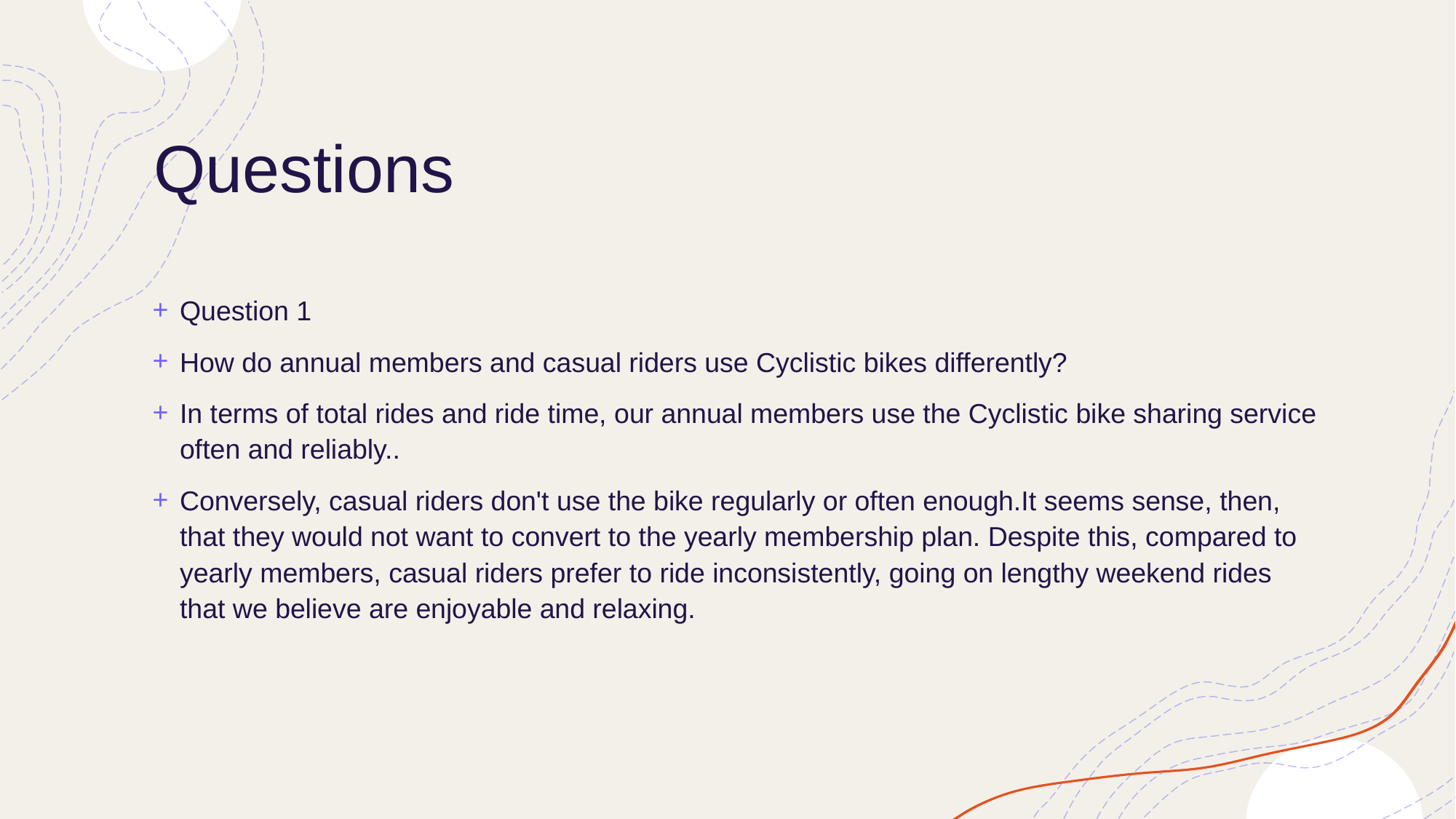

# Questions
Question 1
How do annual members and casual riders use Cyclistic bikes differently?
In terms of total rides and ride time, our annual members use the Cyclistic bike sharing service often and reliably..
Conversely, casual riders don't use the bike regularly or often enough.It seems sense, then, that they would not want to convert to the yearly membership plan. Despite this, compared to yearly members, casual riders prefer to ride inconsistently, going on lengthy weekend rides that we believe are enjoyable and relaxing.